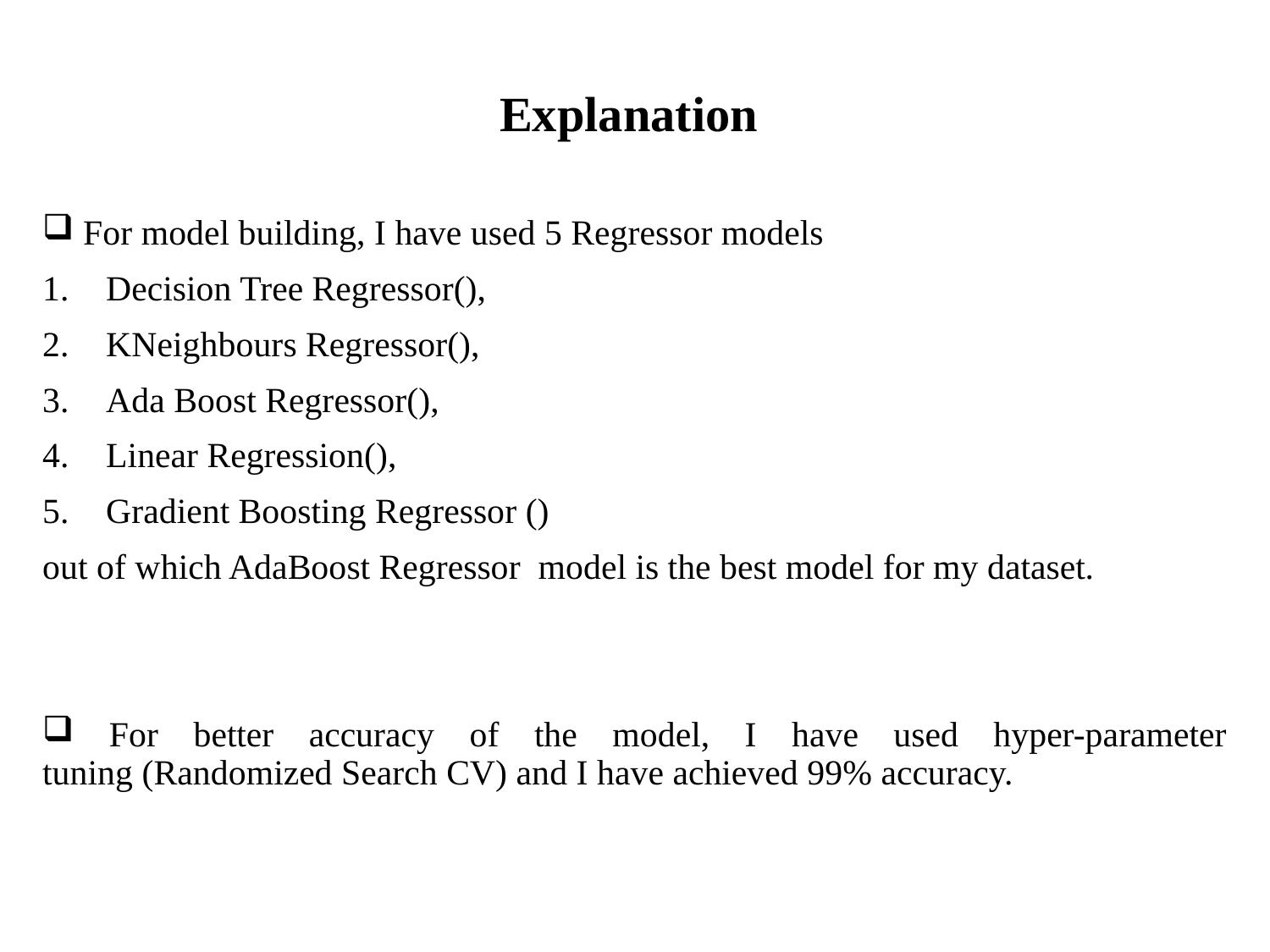

# Explanation
 For model building, I have used 5 Regressor models
Decision Tree Regressor(),
KNeighbours Regressor(),
Ada Boost Regressor(),
Linear Regression(),
Gradient Boosting Regressor ()
out of which AdaBoost Regressor  model is the best model for my dataset.

 For better accuracy of the model, I have used hyper-parameter
tuning (Randomized Search CV) and I have achieved 99% accuracy.